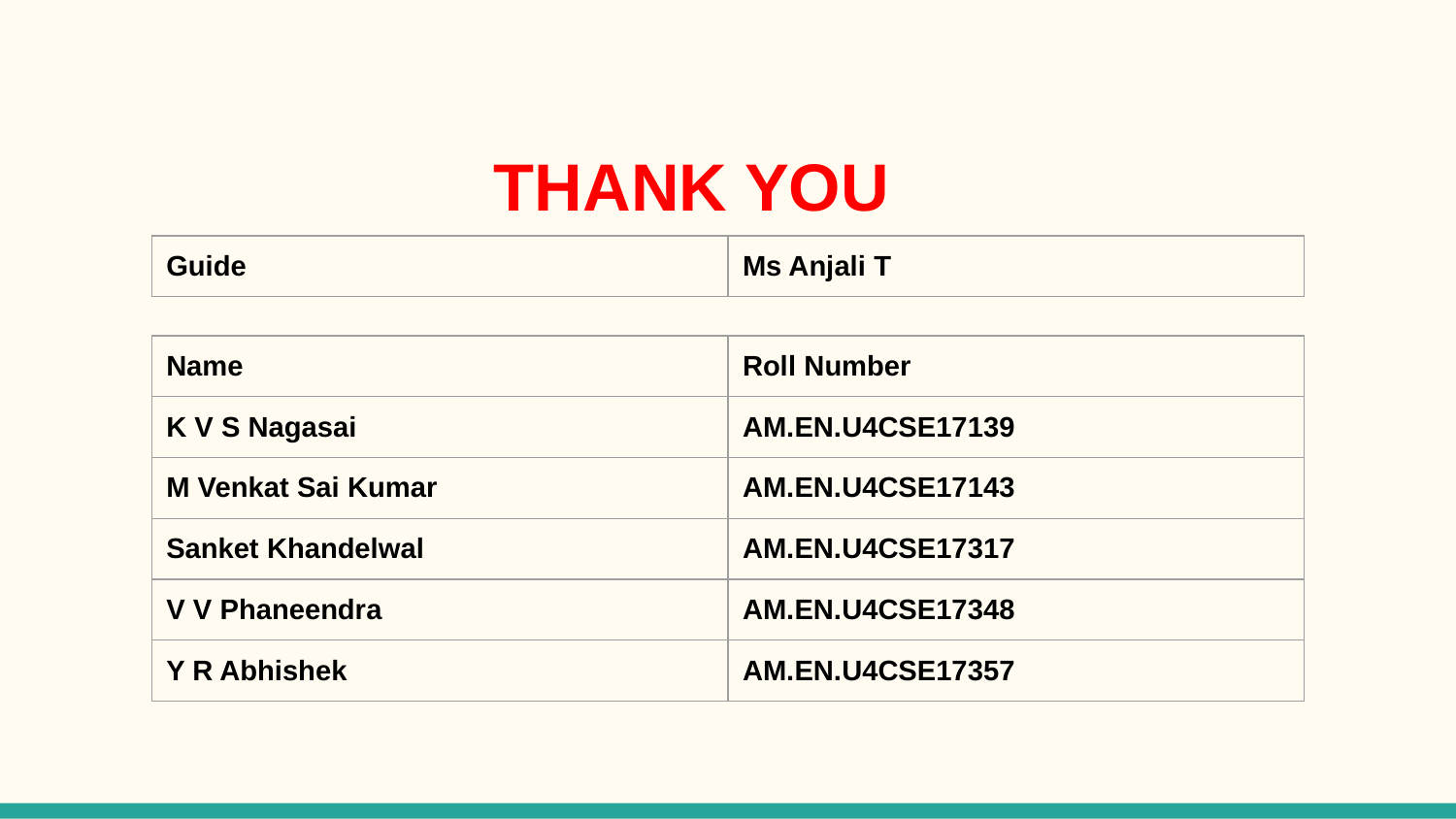

THANK YOU
| Guide | Ms Anjali T |
| --- | --- |
| Name | Roll Number |
| --- | --- |
| K V S Nagasai | AM.EN.U4CSE17139 |
| M Venkat Sai Kumar | AM.EN.U4CSE17143 |
| Sanket Khandelwal | AM.EN.U4CSE17317 |
| V V Phaneendra | AM.EN.U4CSE17348 |
| Y R Abhishek | AM.EN.U4CSE17357 |